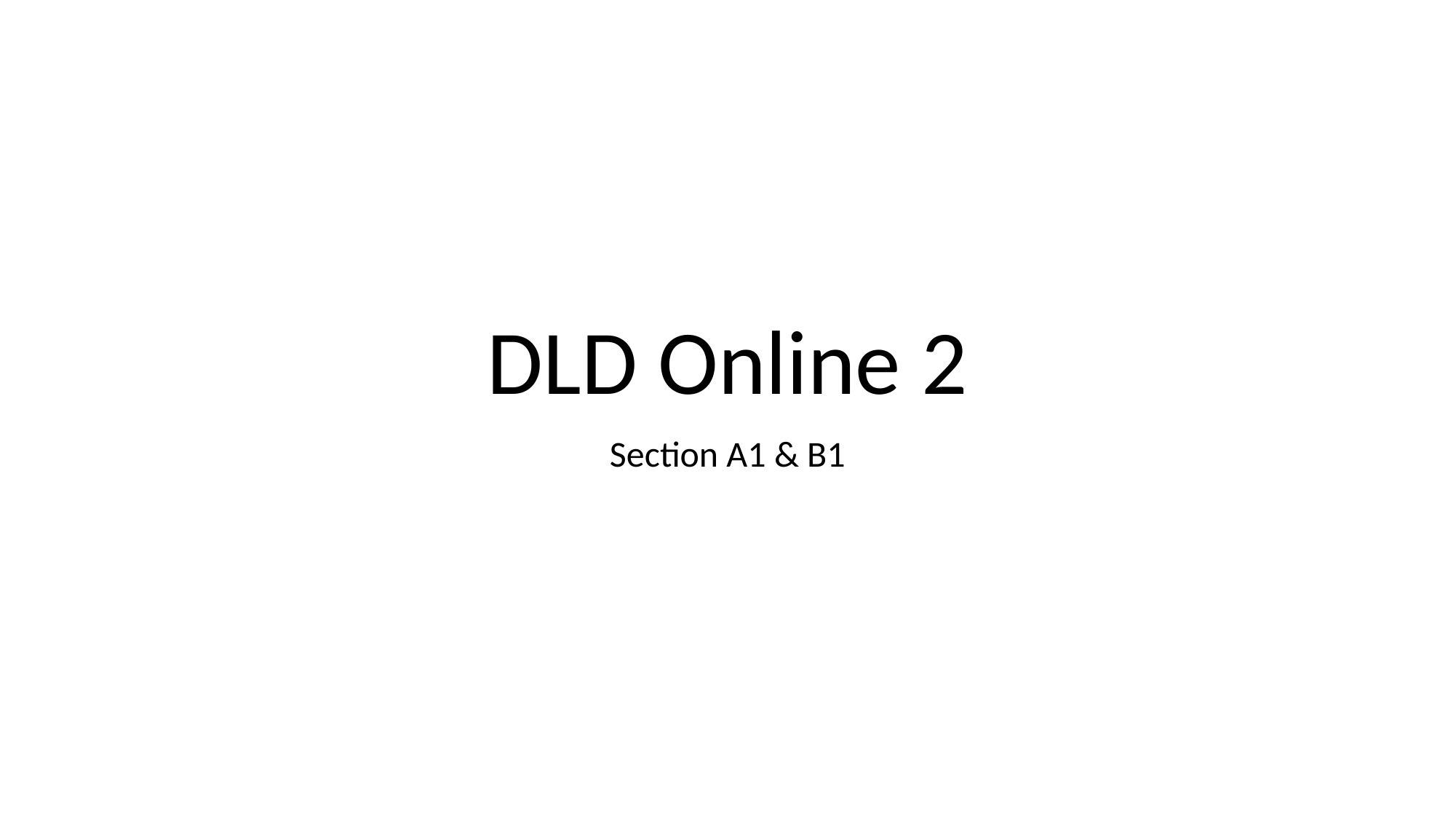

# DLD Online 2
Section A1 & B1